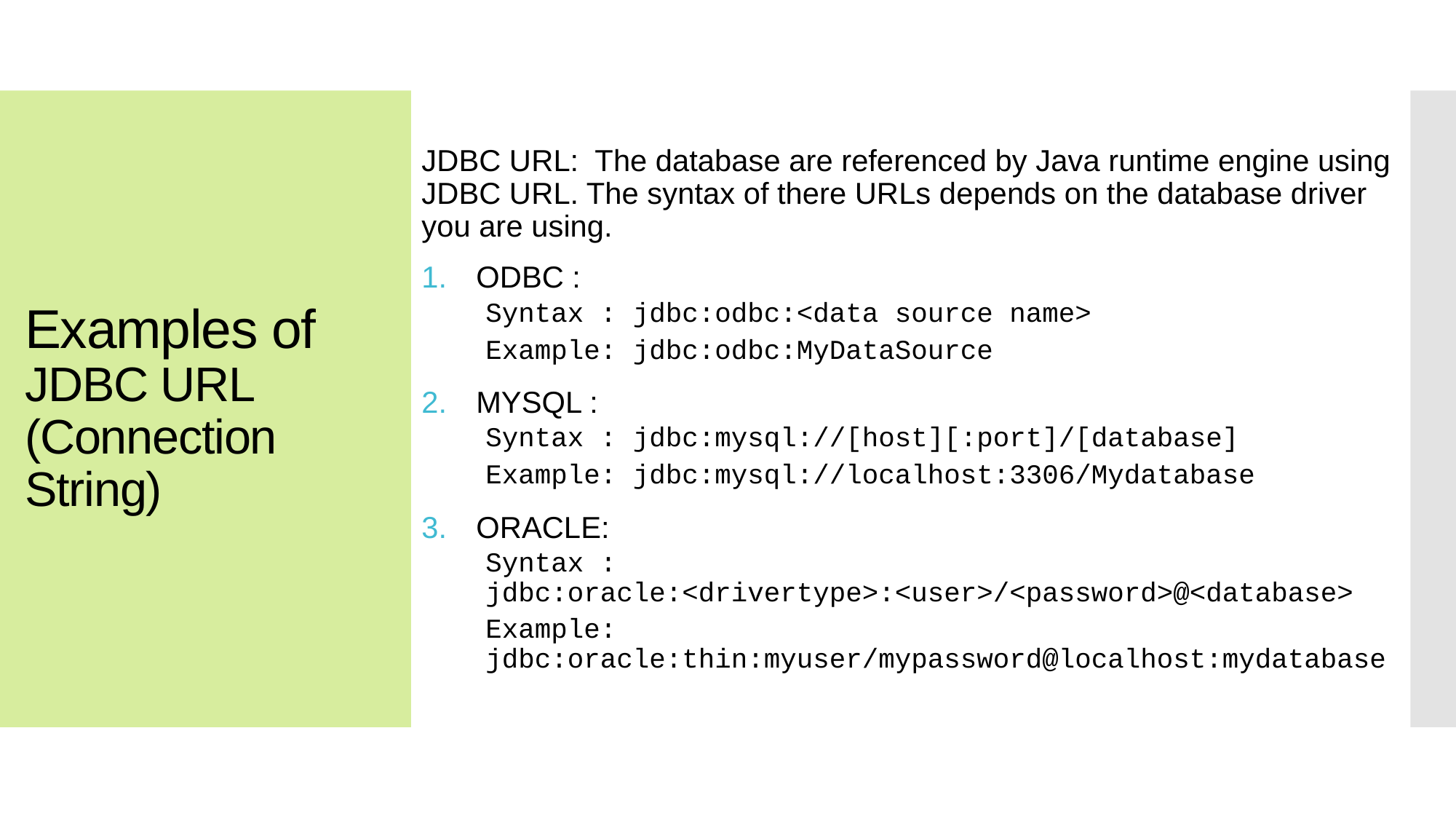

JDBC URL:  The database are referenced by Java runtime engine using JDBC URL. The syntax of there URLs depends on the database driver you are using.
ODBC :
Syntax : jdbc:odbc:<data source name>
Example: jdbc:odbc:MyDataSource
MYSQL :
Syntax : jdbc:mysql://[host][:port]/[database]
Example: jdbc:mysql://localhost:3306/Mydatabase
ORACLE:
Syntax : jdbc:oracle:<drivertype>:<user>/<password>@<database>
Example: jdbc:oracle:thin:myuser/mypassword@localhost:mydatabase
# Examples of JDBC URL (Connection String)